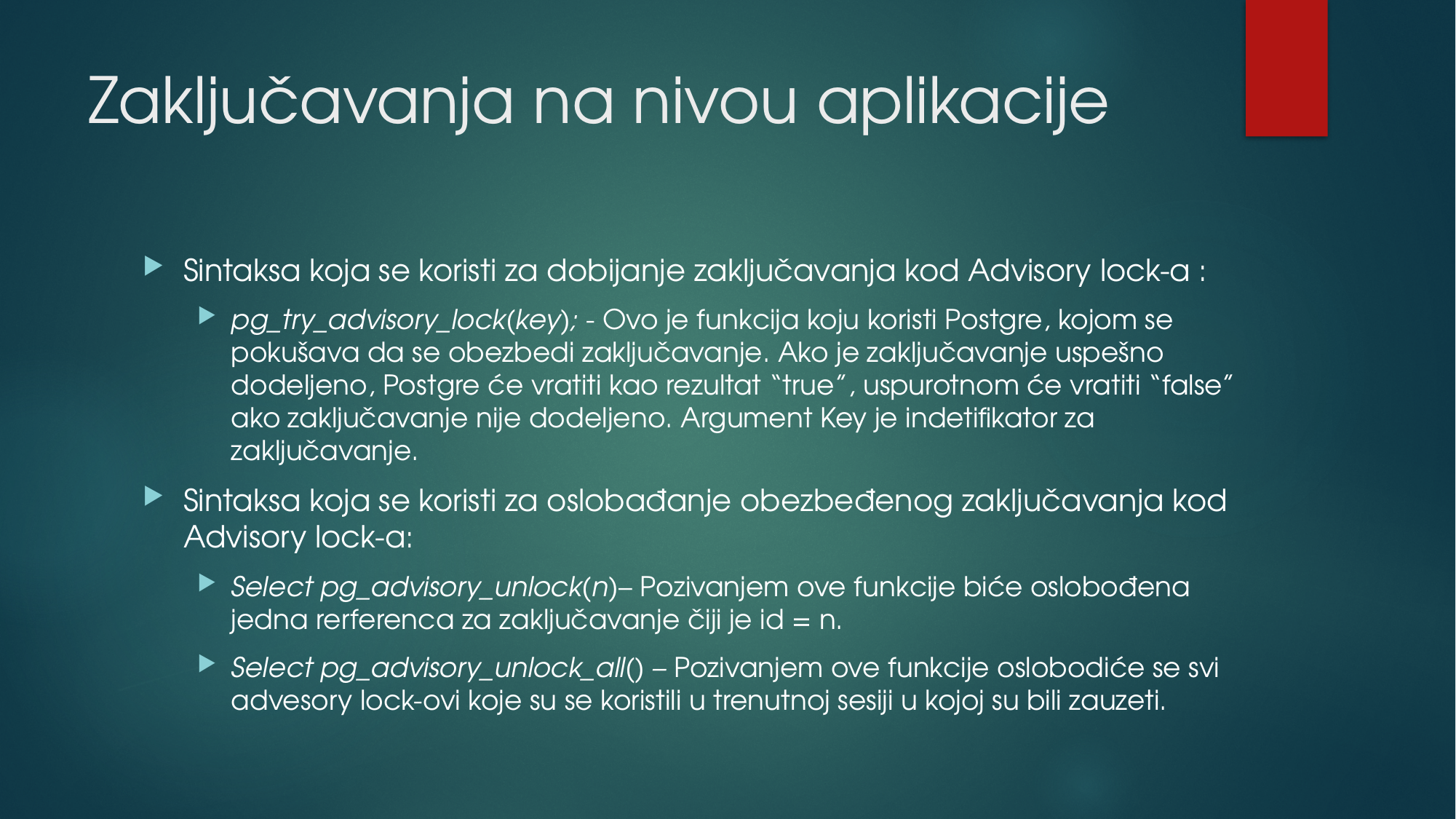

# Zaključavanja na nivou aplikacije
Sintaksa koja se koristi za dobijanje zaključavanja kod Advisory lock-a :
pg_try_advisory_lock(key); - Ovo je funkcija koju koristi Postgre, kojom se pokušava da se obezbedi zaključavanje. Ako je zaključavanje uspešno dodeljeno, Postgre će vratiti kao rezultat “true”, uspurotnom će vratiti “false” ako zaključavanje nije dodeljeno. Argument Key je indetifikator za zaključavanje.
Sintaksa koja se koristi za oslobađanje obezbeđenog zaključavanja kod Advisory lock-a:
Select pg_advisory_unlock(n)– Pozivanjem ove funkcije biće oslobođena jedna rerferenca za zaključavanje čiji je id = n.
Select pg_advisory_unlock_all() – Pozivanjem ove funkcije oslobodiće se svi advesory lock-ovi koje su se koristili u trenutnoj sesiji u kojoj su bili zauzeti.